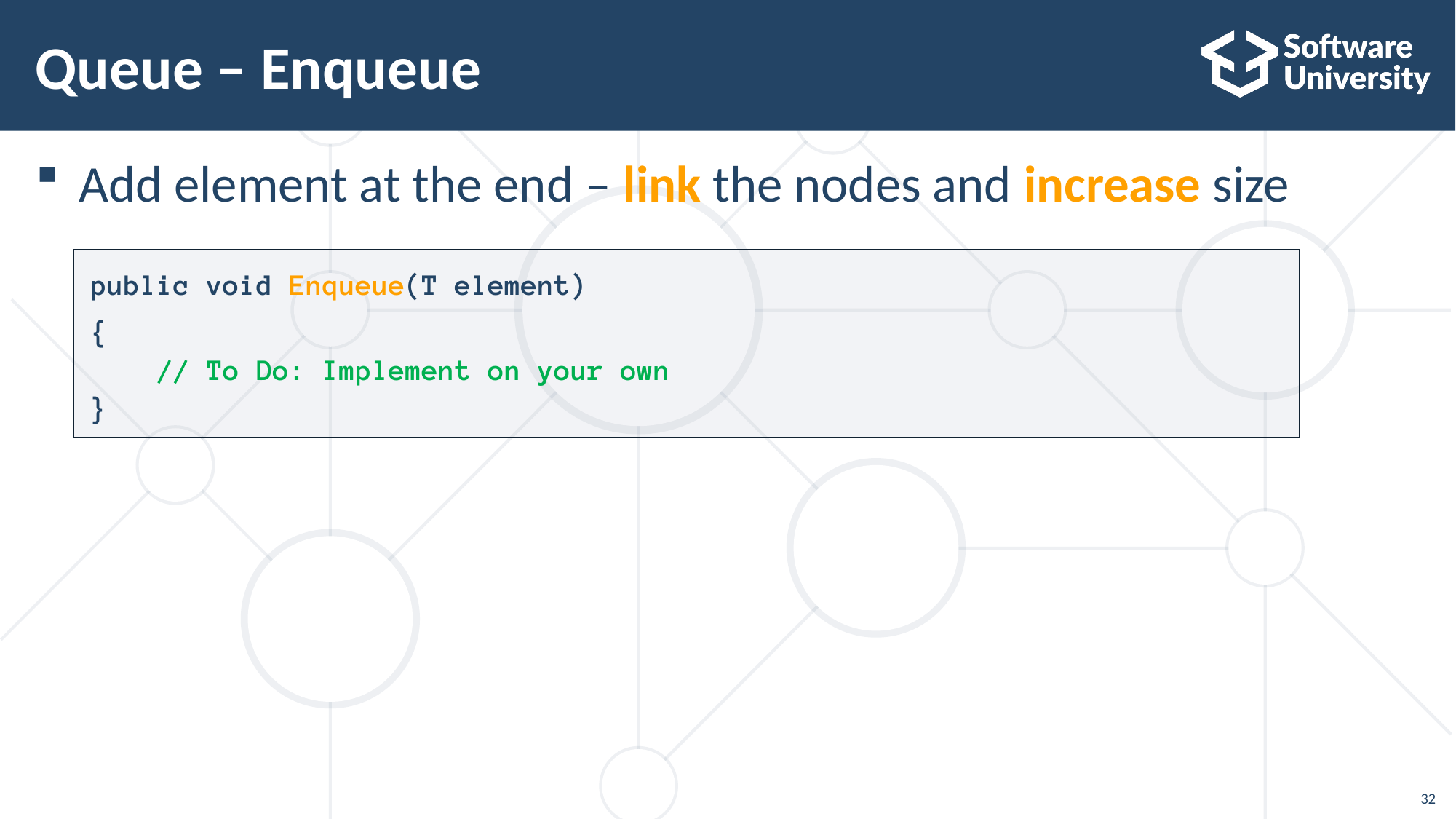

# Queue – Enqueue
Add element at the end – link the nodes and increase size
public void Enqueue(T element)
{
    // To Do: Implement on your own
}
32